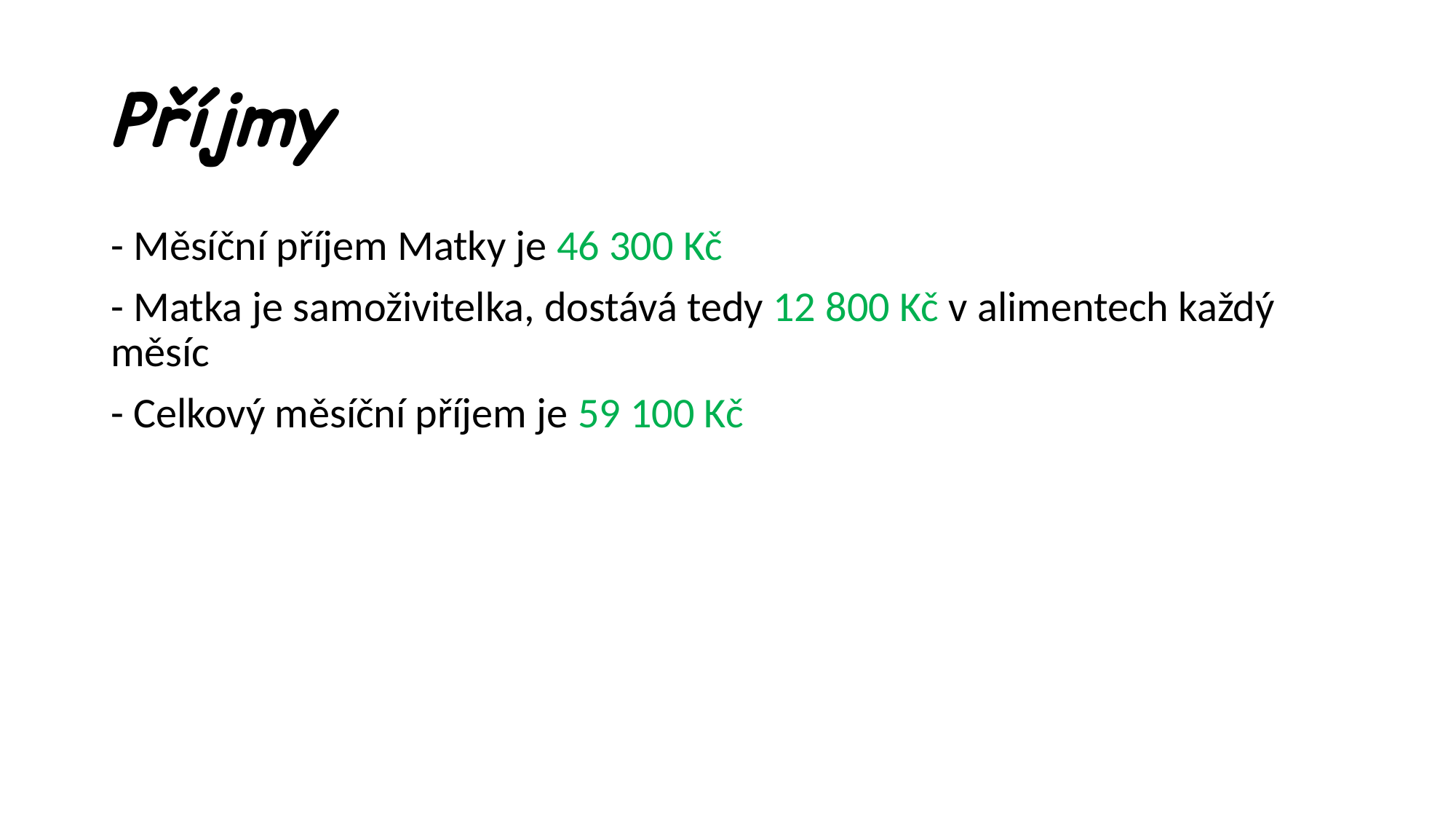

# Příjmy
- Měsíční příjem Matky je 46 300 Kč
- Matka je samoživitelka, dostává tedy 12 800 Kč v alimentech každý měsíc
- Celkový měsíční příjem je 59 100 Kč